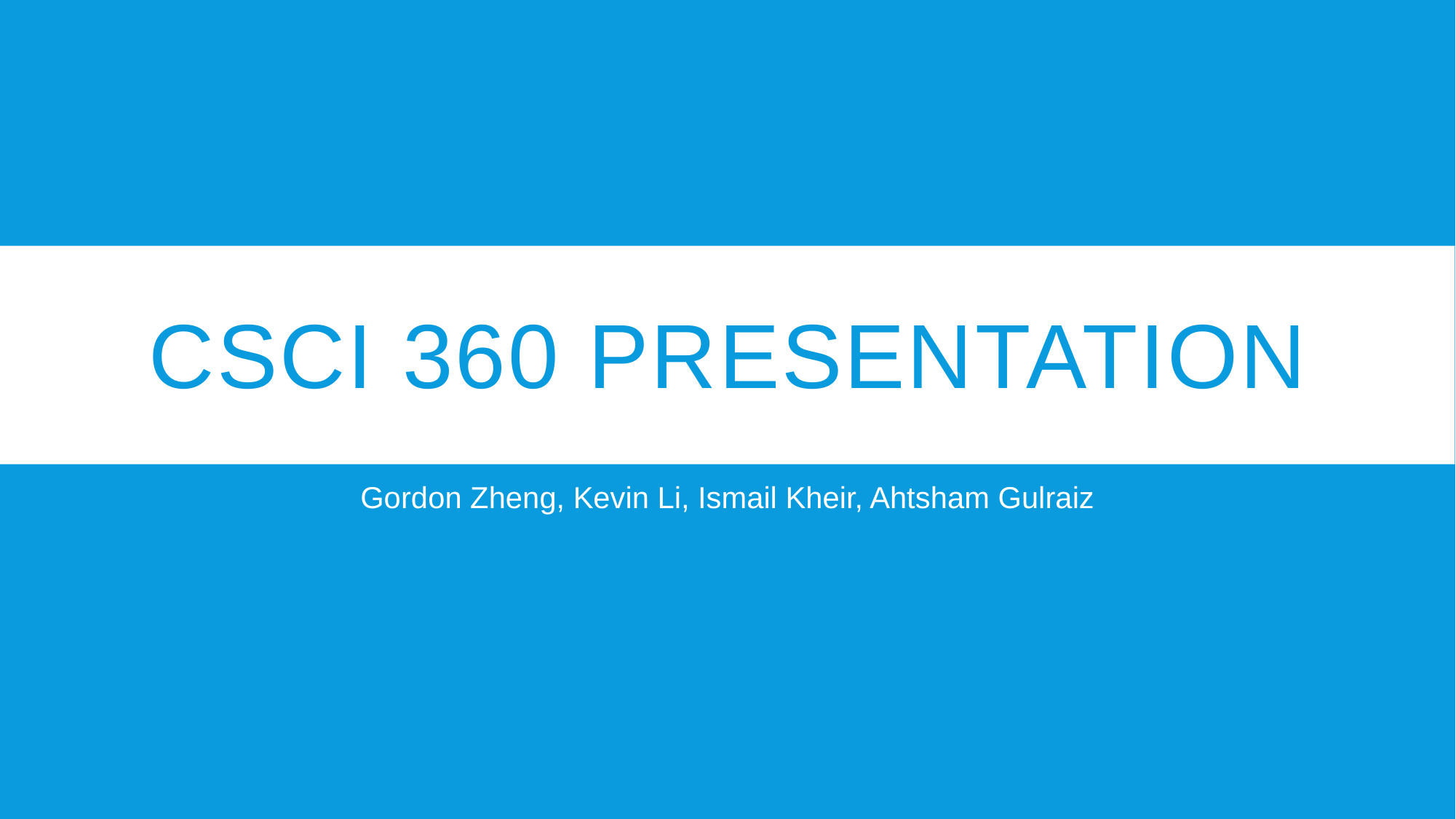

# CSCI 360 Presentation
Gordon Zheng, Kevin Li, Ismail Kheir, Ahtsham Gulraiz